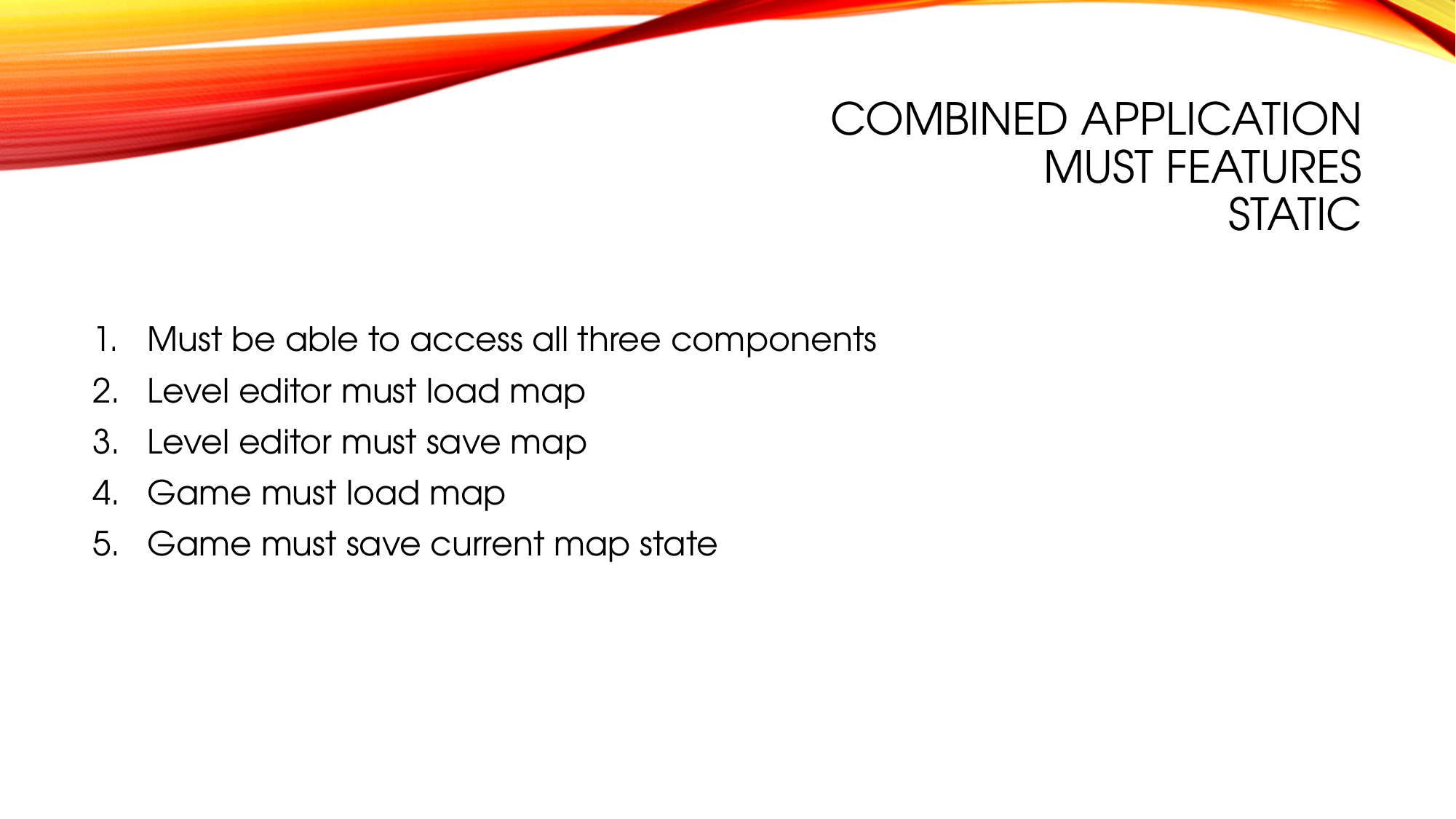

# Combined Application Must features Static

Must be able to access all three components
Level editor must load map
Level editor must save map
Game must load map
Game must save current map state